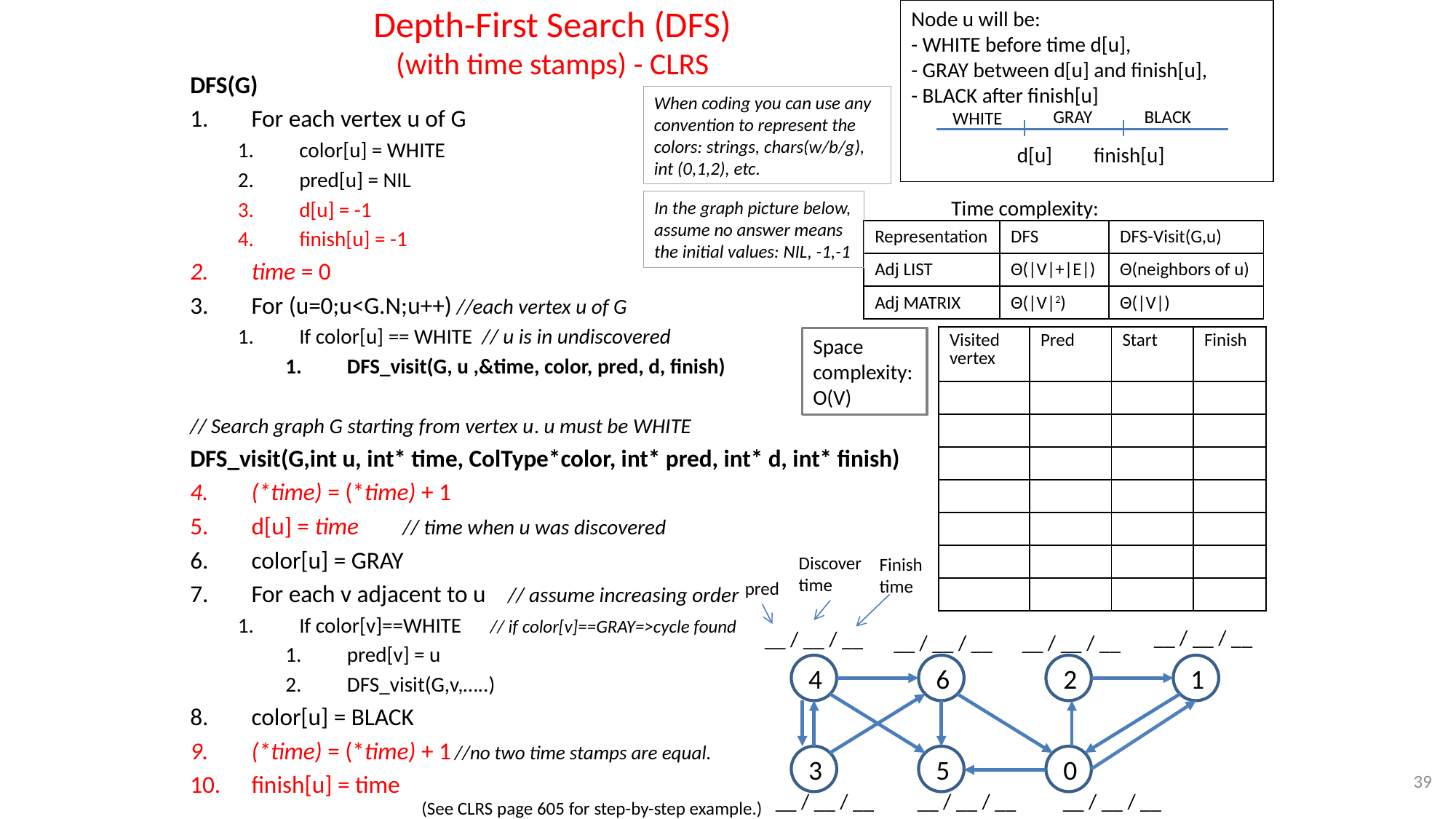

# Depth-First Search (DFS) (with time stamps) - CLRS
Node u will be:
- WHITE before time d[u],
- GRAY between d[u] and finish[u],
- BLACK after finish[u]

DFS(G)
For each vertex u of G
color[u] = WHITE
pred[u] = NIL
d[u] = -1
finish[u] = -1
time = 0
For (u=0;u<G.N;u++) //each vertex u of G
If color[u] == WHITE  // u is in undiscovered
DFS_visit(G, u ,&time, color, pred, d, finish)

// Search graph G starting from vertex u. u must be WHITE
DFS_visit(G,int u, int* time, ColType*color, int* pred, int* d, int* finish)
(*time) = (*time) + 1
d[u] = time        // time when u was discovered
color[u] = GRAY
For each v adjacent to u    // assume increasing order
If color[v]==WHITE      // if color[v]==GRAY=>cycle found
pred[v] = u
DFS_visit(G,v,…..)
color[u] = BLACK
(*time) = (*time) + 1 //no two time stamps are equal.
finish[u] = time
When coding you can use any convention to represent the colors: strings, chars(w/b/g), int (0,1,2), etc.
GRAY
BLACK
WHITE
d[u]
finish[u]
Time complexity:
In the graph picture below, assume no answer means the initial values: NIL, -1,-1
| Representation | DFS | DFS-Visit(G,u) |
| --- | --- | --- |
| Adj LIST | Θ(|V|+|E|) | Θ(neighbors of u) |
| Adj MATRIX | Θ(|V|2) | Θ(|V|) |
| Visited vertex | Pred | Start | Finish |
| --- | --- | --- | --- |
|  |  |  |  |
|  |  |  |  |
|  |  |  |  |
|  |  |  |  |
|  |  |  |  |
|  |  |  |  |
|  |  |  |  |
Space complexity: O(V)
Discover
time
Finish time
pred
__ / __ / __
__ / __ / __
__ / __ / __
__ / __ / __
4
6
2
1
3
5
0
39
__ / __ / __
__ / __ / __
__ / __ / __
(See CLRS page 605 for step-by-step example.)